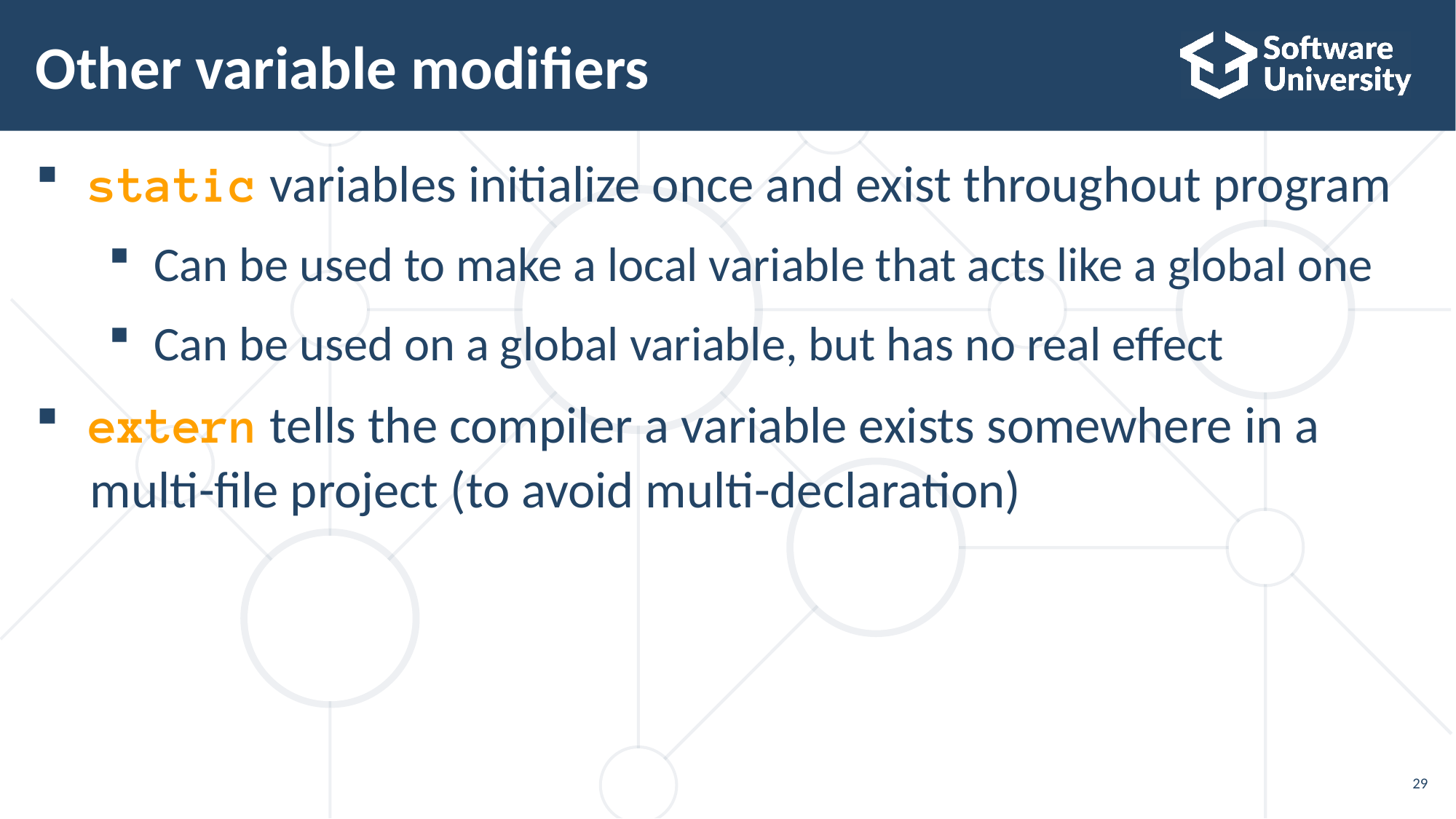

# Other variable modifiers
static variables initialize once and exist throughout program
Can be used to make a local variable that acts like a global one
Can be used on a global variable, but has no real effect
extern tells the compiler a variable exists somewhere in a
multi-file project (to avoid multi-declaration)

29